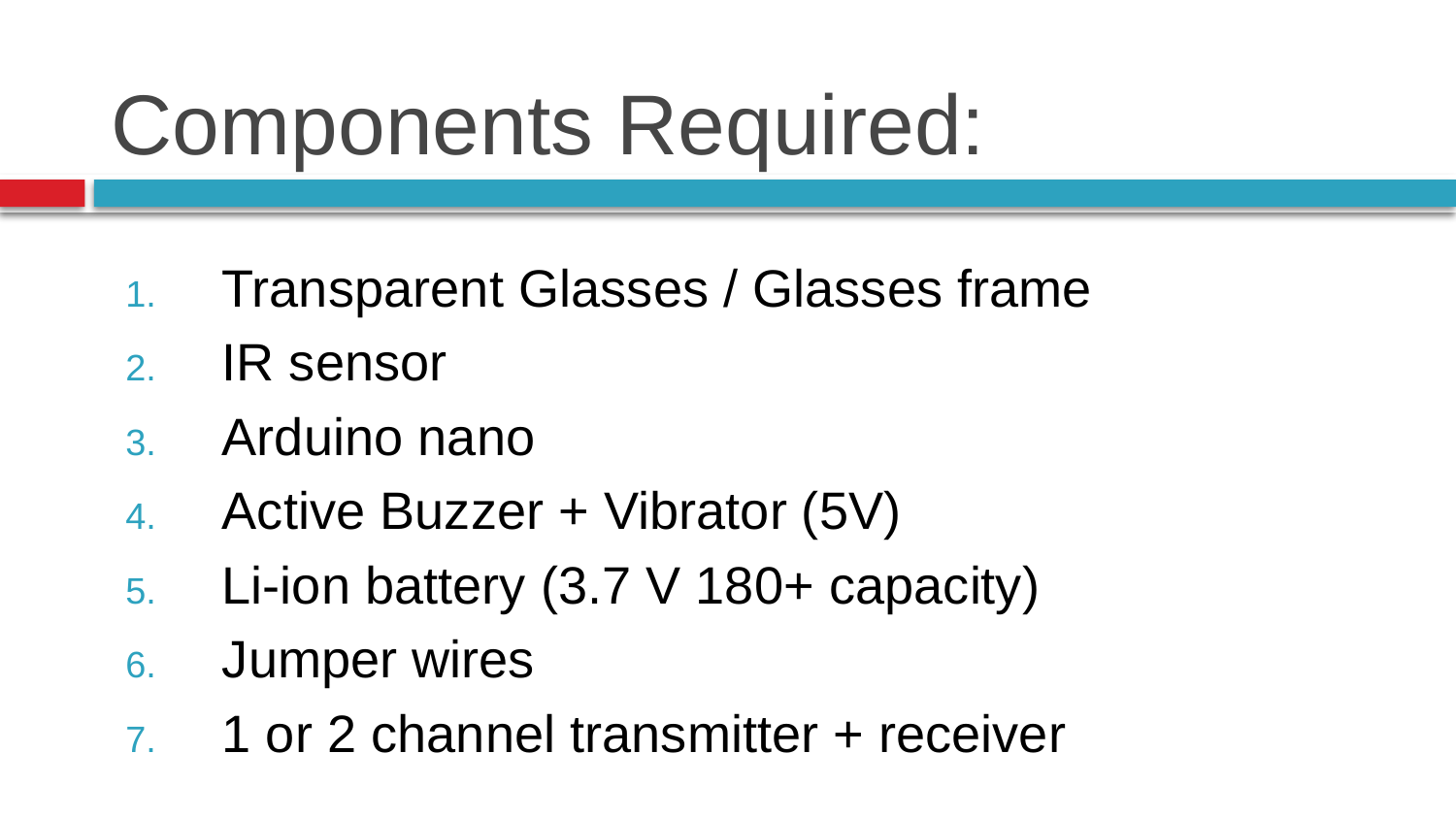

# Components Required:
 Transparent Glasses / Glasses frame
 IR sensor
 Arduino nano
 Active Buzzer + Vibrator (5V)
 Li-ion battery (3.7 V 180+ capacity)
 Jumper wires
 1 or 2 channel transmitter + receiver